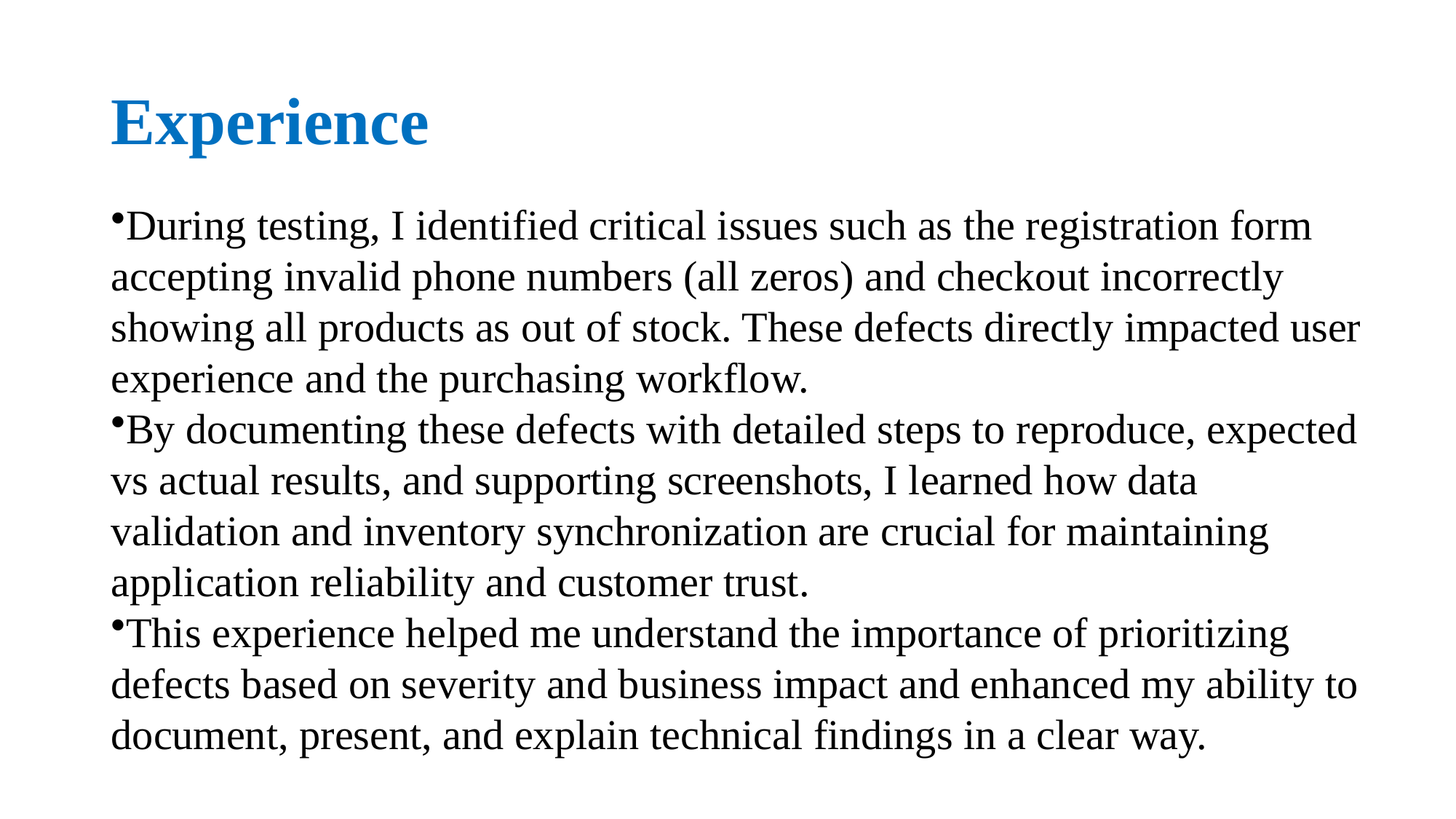

# Experience
During testing, I identified critical issues such as the registration form accepting invalid phone numbers (all zeros) and checkout incorrectly showing all products as out of stock. These defects directly impacted user experience and the purchasing workflow.
By documenting these defects with detailed steps to reproduce, expected vs actual results, and supporting screenshots, I learned how data validation and inventory synchronization are crucial for maintaining application reliability and customer trust.
This experience helped me understand the importance of prioritizing defects based on severity and business impact and enhanced my ability to document, present, and explain technical findings in a clear way.